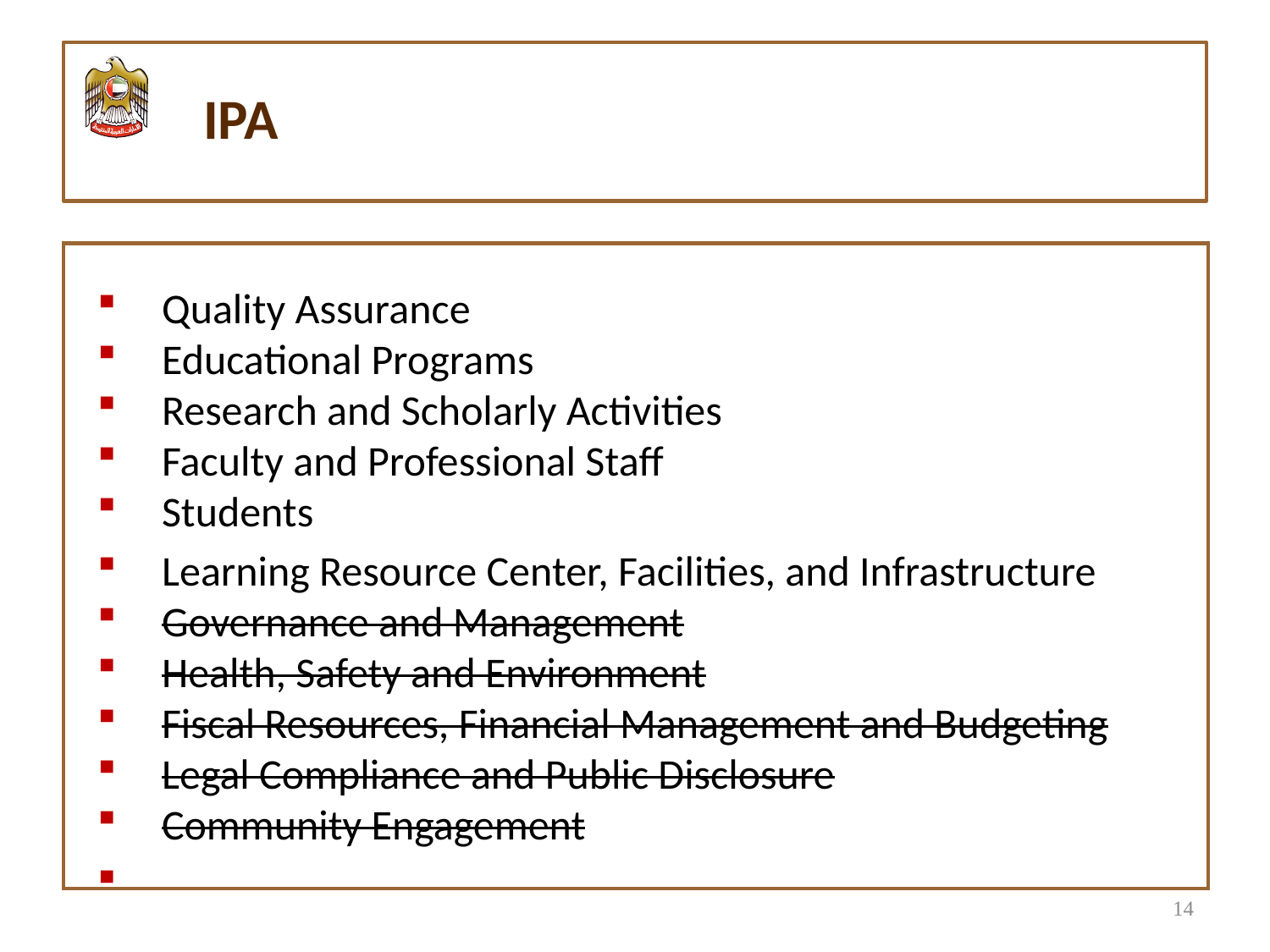

#
IPA
|  |
| --- |
Quality Assurance
Educational Programs
Research and Scholarly Activities
Faculty and Professional Staff
Students
Learning Resource Center, Facilities, and Infrastructure
Governance and Management
Health, Safety and Environment
Fiscal Resources, Financial Management and Budgeting
Legal Compliance and Public Disclosure
Community Engagement

14